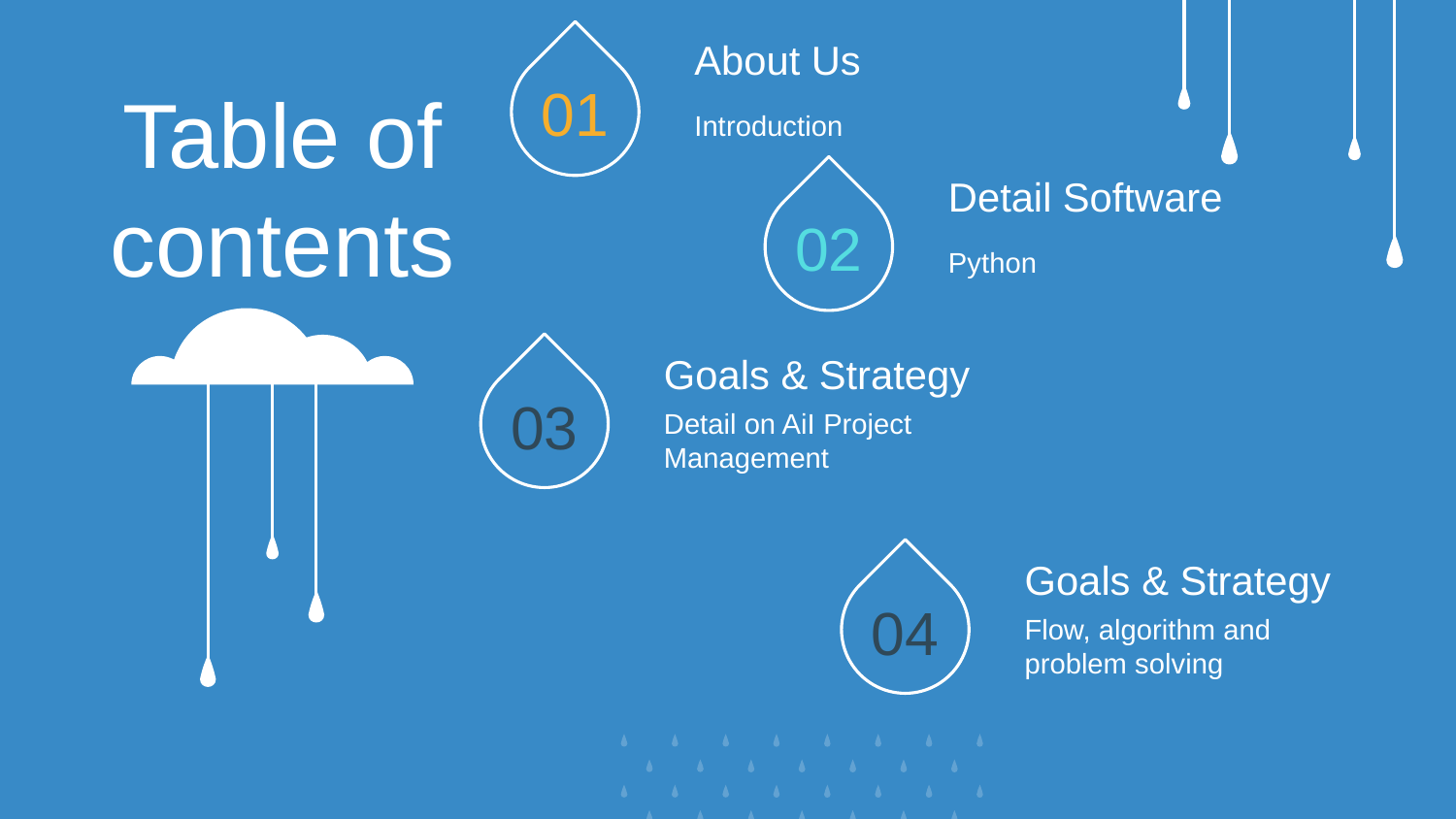

About Us

Table of contents
# 01
Introduction
Detail Software

02
Python

Goals & Strategy

03
Detail on AiI Project Management
Goals & Strategy

04
Flow, algorithm and problem solving

Conclusion